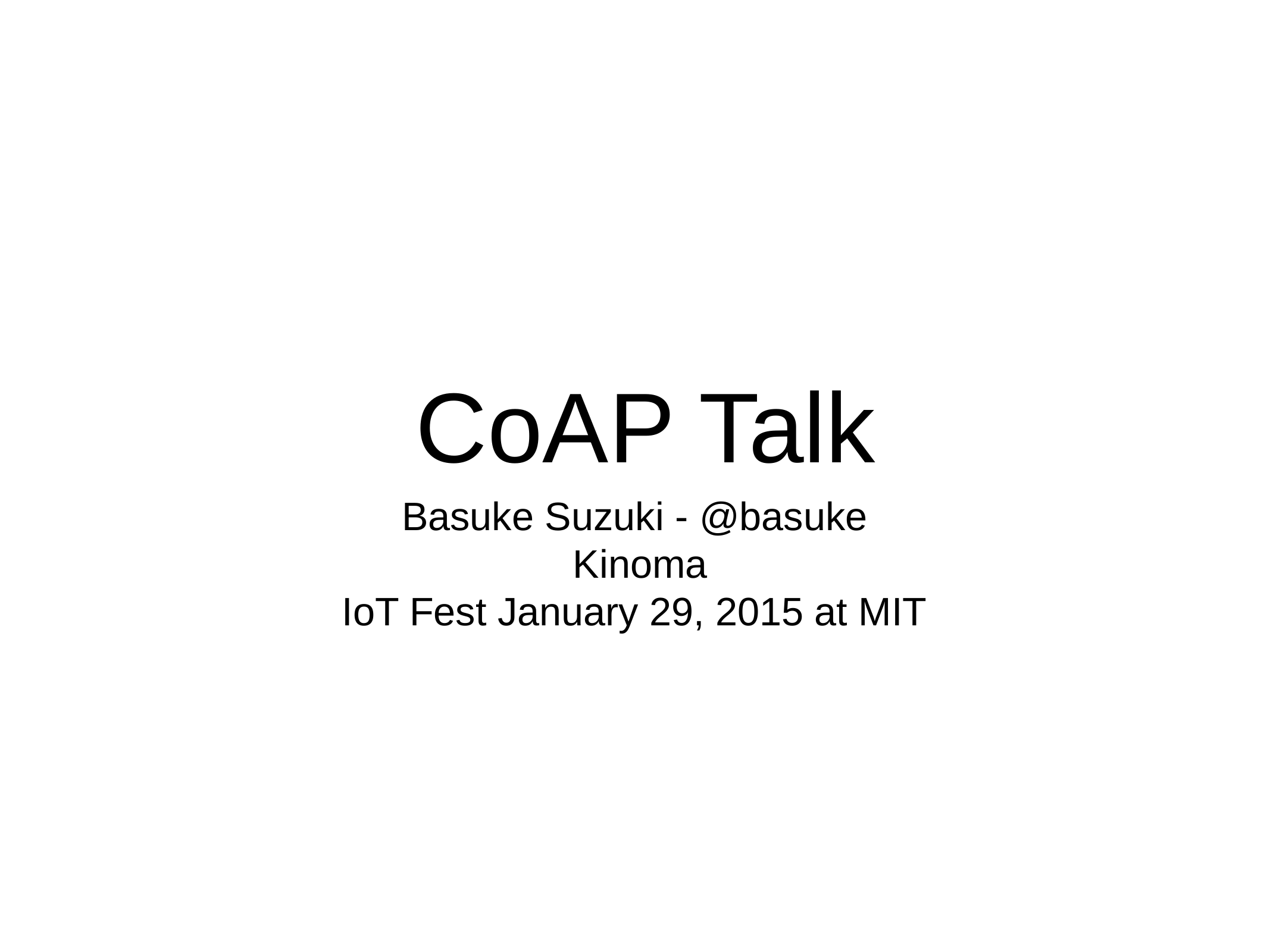

# CoAP Talk
Basuke Suzuki - @basuke
 Kinoma
IoT Fest January 29, 2015 at MIT